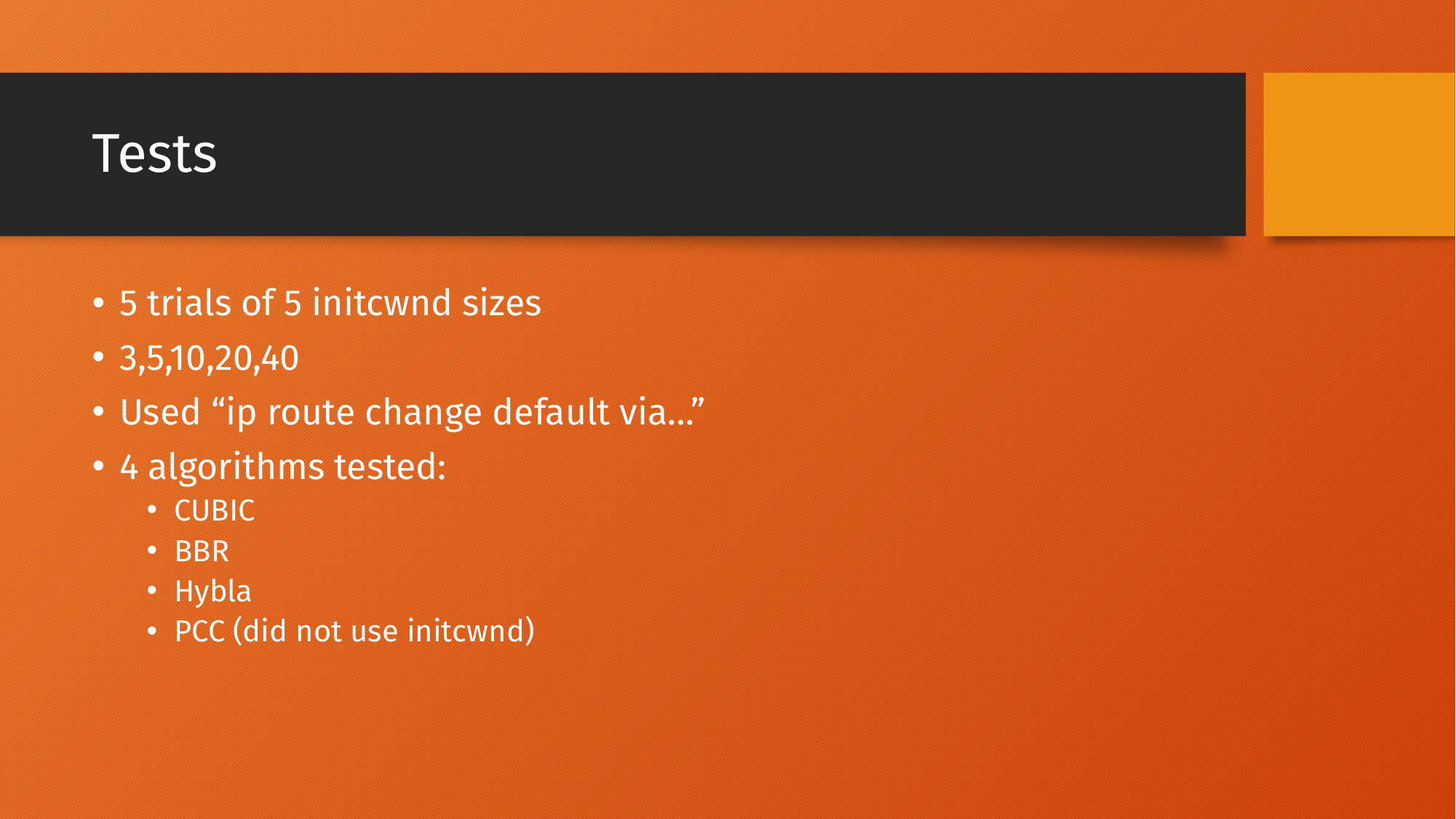

# Tests
5 trials of 5 initcwnd sizes
3,5,10,20,40
Used “ip route change default via…”
4 algorithms tested:
CUBIC
BBR
Hybla
PCC (did not use initcwnd)